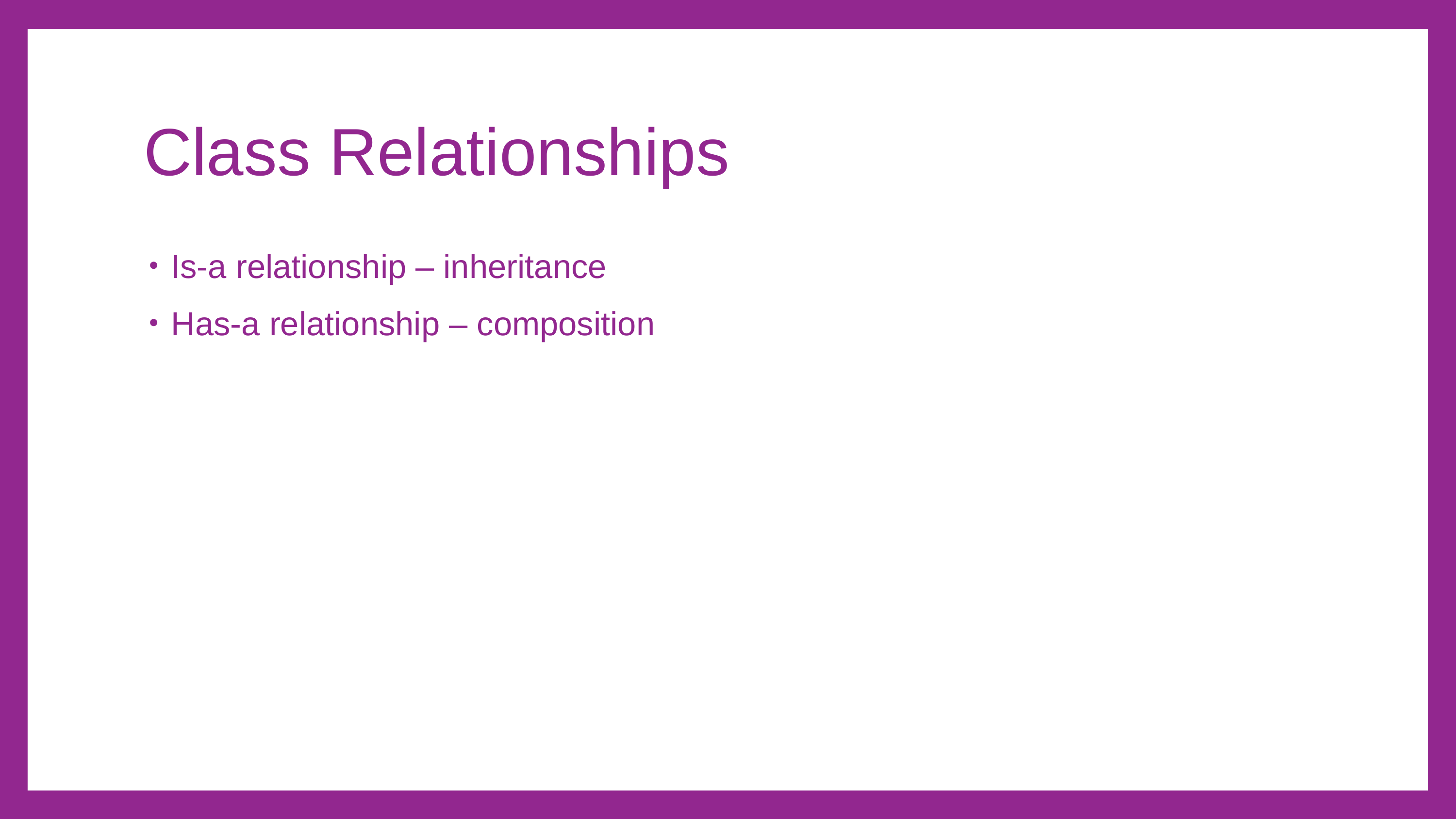

# Class Relationships
Is-a relationship – inheritance
Has-a relationship – composition